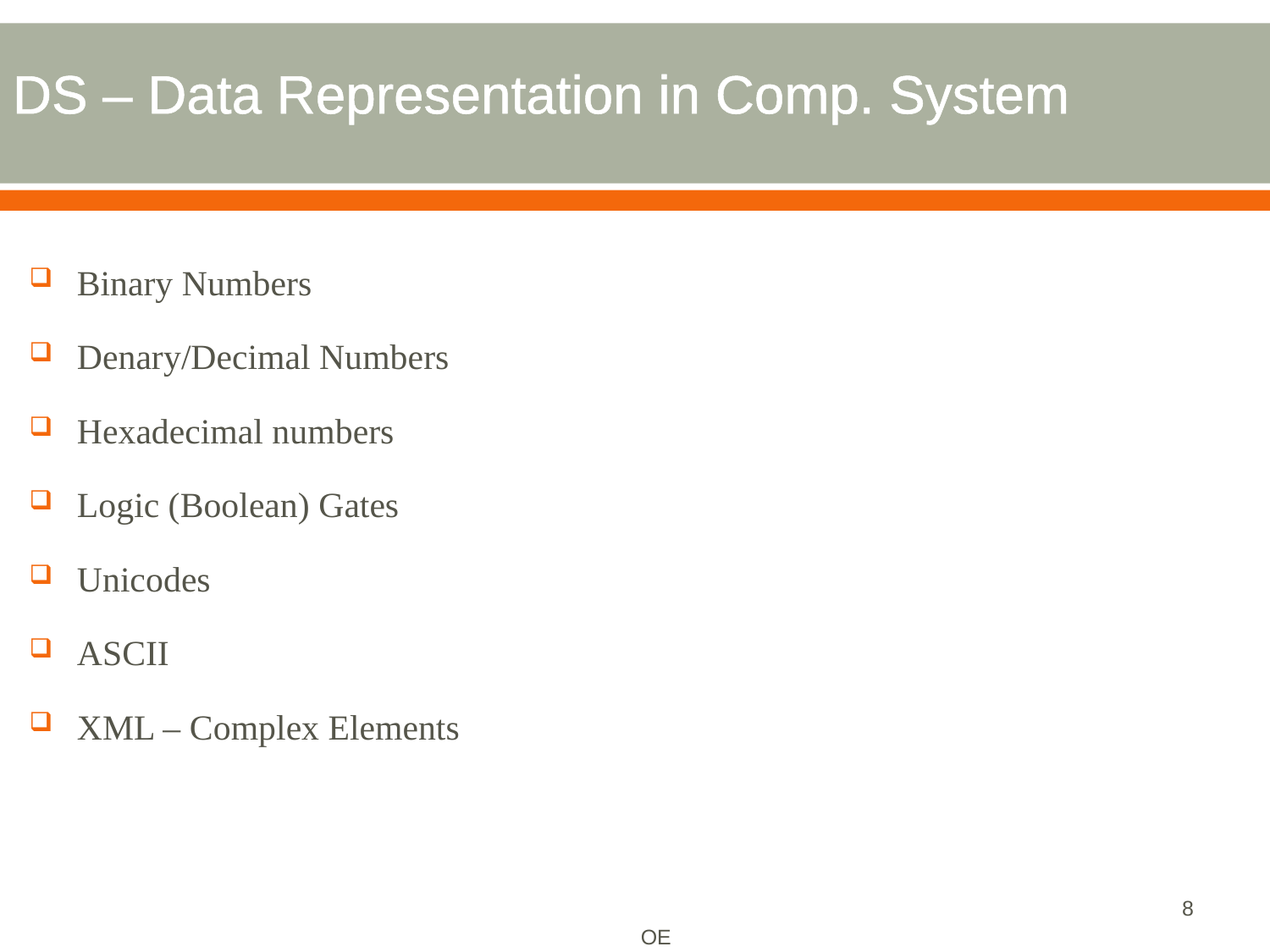

# DS – Data Representation in Comp. System
Binary Numbers
Denary/Decimal Numbers
Hexadecimal numbers
Logic (Boolean) Gates
Unicodes
ASCII
XML – Complex Elements
8
OE